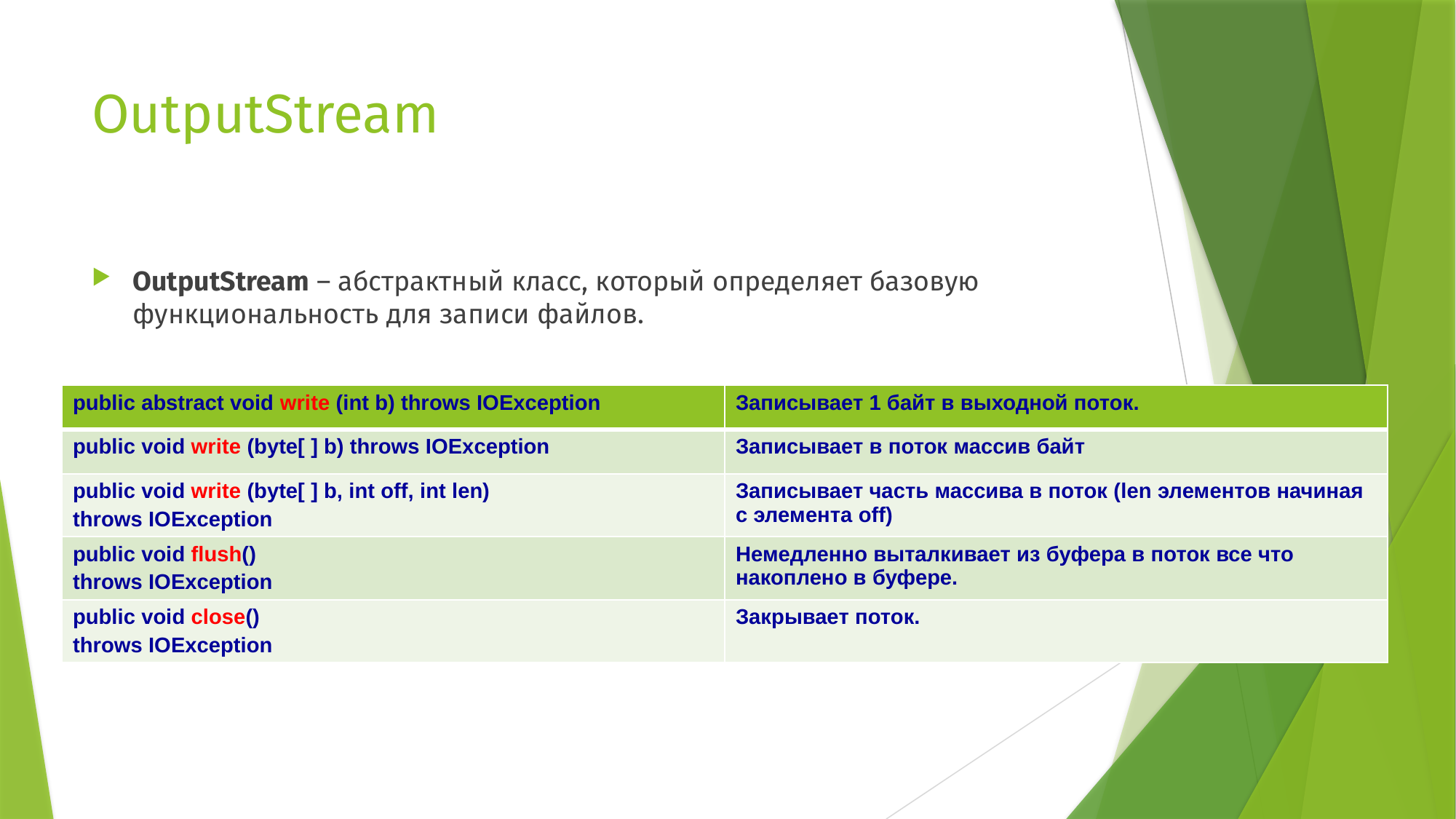

# OutputStream
OutputStream – абстрактный класс, который определяет базовую функциональность для записи файлов.
| public abstract void write (int b) throws IOException | Записывает 1 байт в выходной поток. |
| --- | --- |
| public void write (byte[ ] b) throws IOException | Записывает в поток массив байт |
| public void write (byte[ ] b, int off, int len) throws IOException | Записывает часть массива в поток (len элементов начиная с элемента off) |
| public void flush() throws IOException | Немедленно выталкивает из буфера в поток все что накоплено в буфере. |
| public void close() throws IOException | Закрывает поток. |